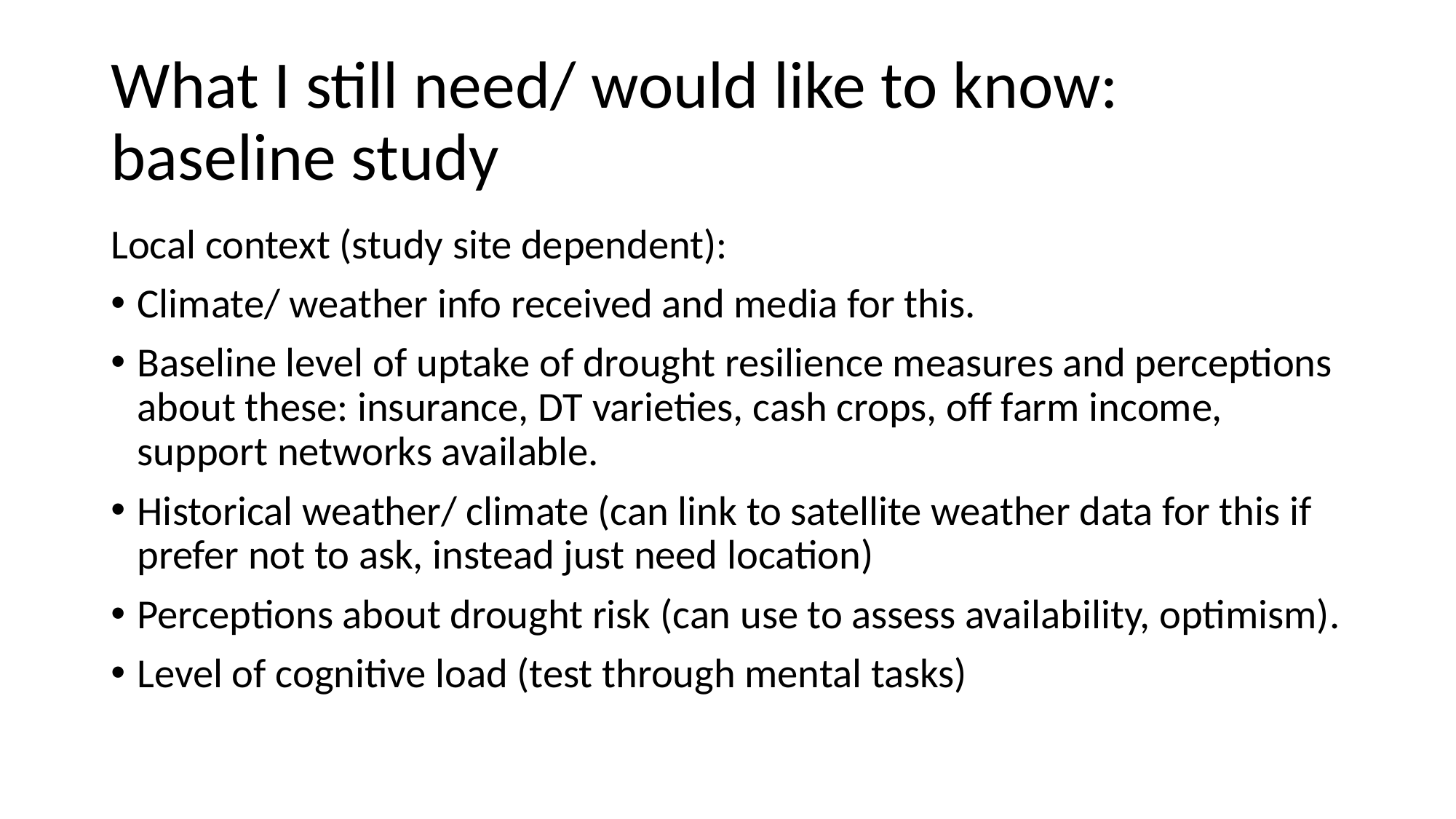

# What I still need/ would like to know: baseline study
Local context (study site dependent):
Climate/ weather info received and media for this.
Baseline level of uptake of drought resilience measures and perceptions about these: insurance, DT varieties, cash crops, off farm income, support networks available.
Historical weather/ climate (can link to satellite weather data for this if prefer not to ask, instead just need location)
Perceptions about drought risk (can use to assess availability, optimism).
Level of cognitive load (test through mental tasks)